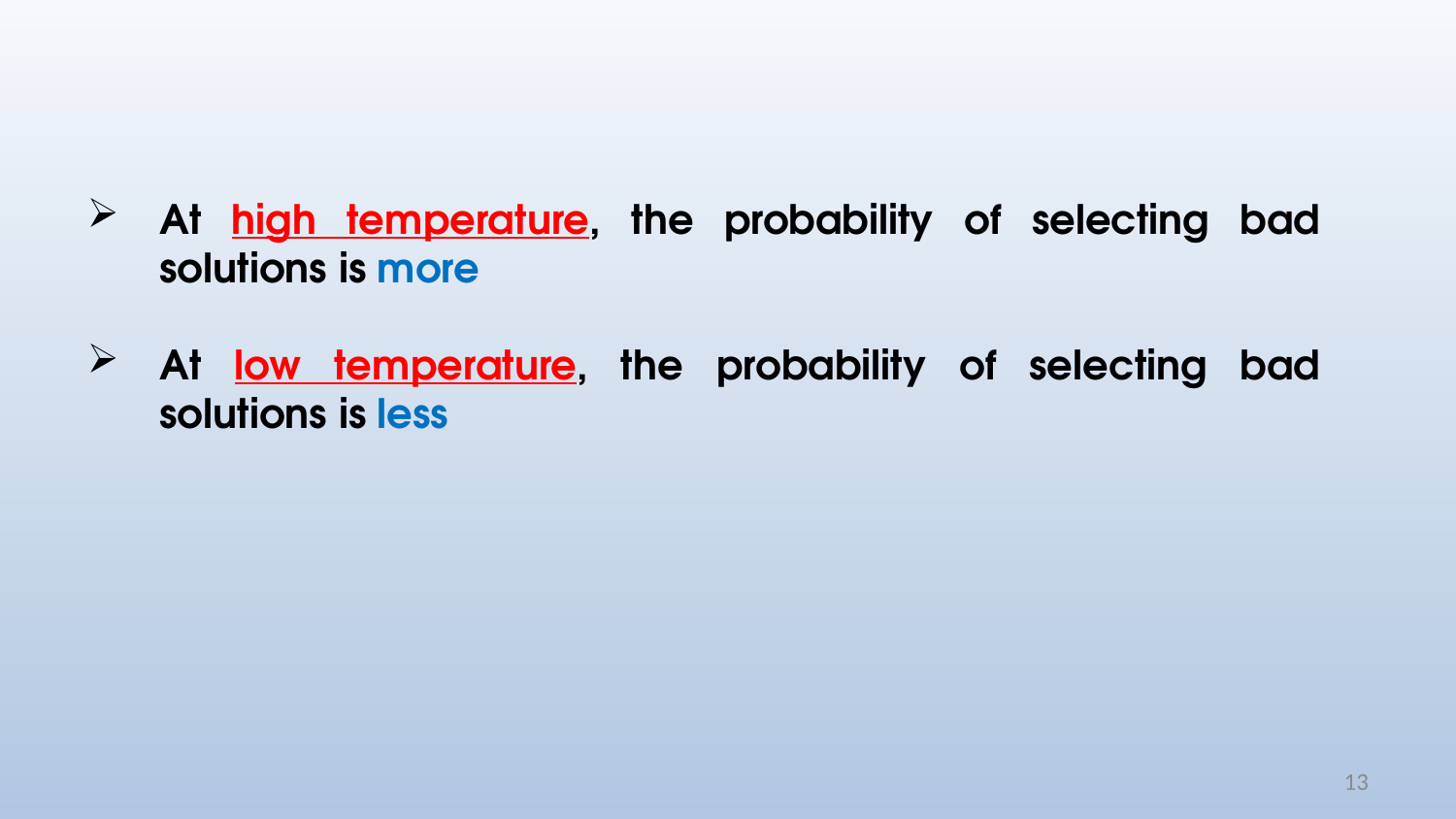

At high temperature, the probability of selecting bad solutions is more

At low temperature, the probability of selecting bad solutions is less

13